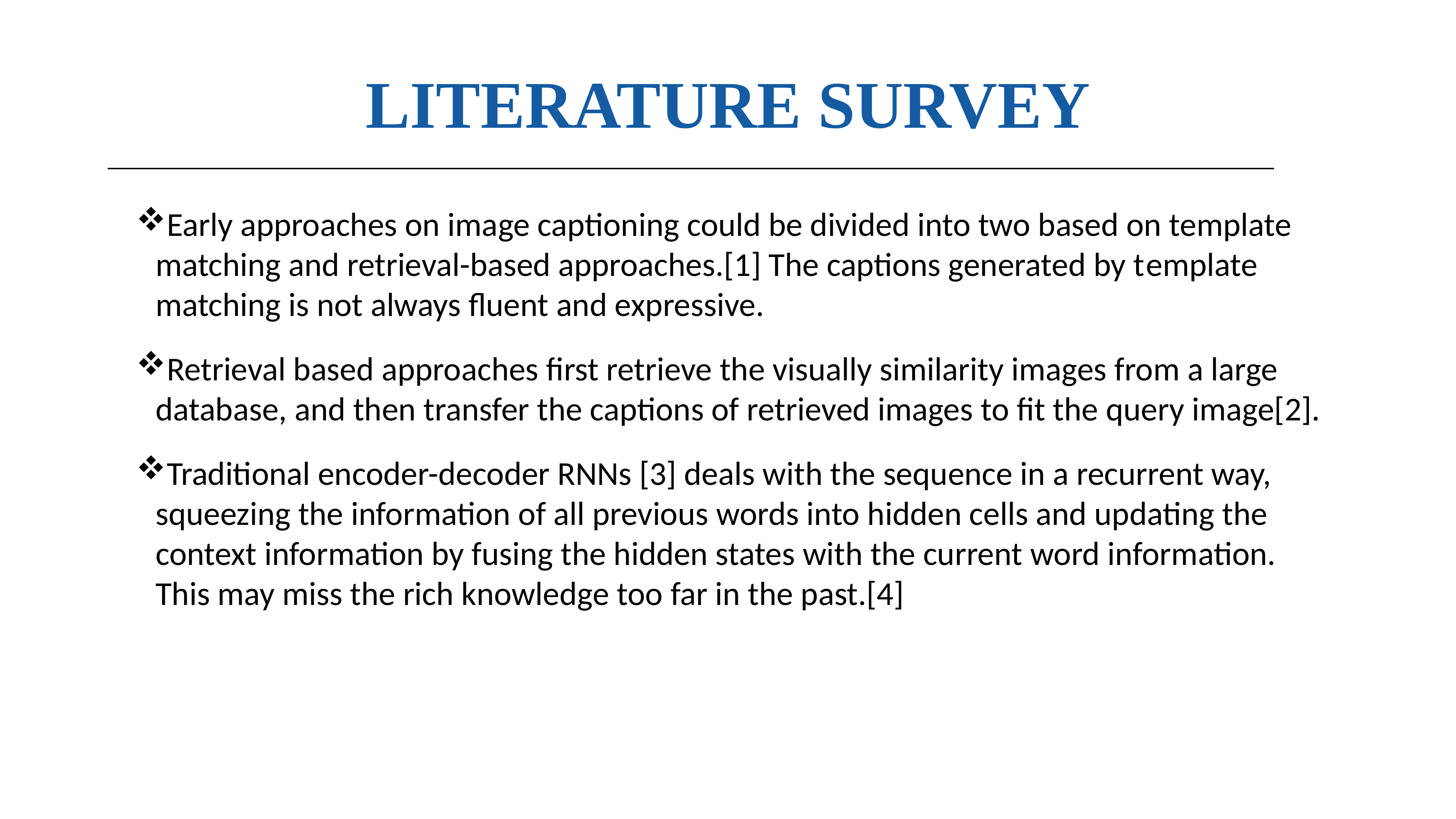

# LITERATURE SURVEY

Early approaches on image captioning could be divided into two based on template matching and retrieval-based approaches.[1] The captions generated by template matching is not always fluent and expressive.
Retrieval based approaches first retrieve the visually similarity images from a large database, and then transfer the captions of retrieved images to fit the query image[2].
Traditional encoder-decoder RNNs [3] deals with the sequence in a recurrent way, squeezing the information of all previous words into hidden cells and updating the context information by fusing the hidden states with the current word information. This may miss the rich knowledge too far in the past.[4]